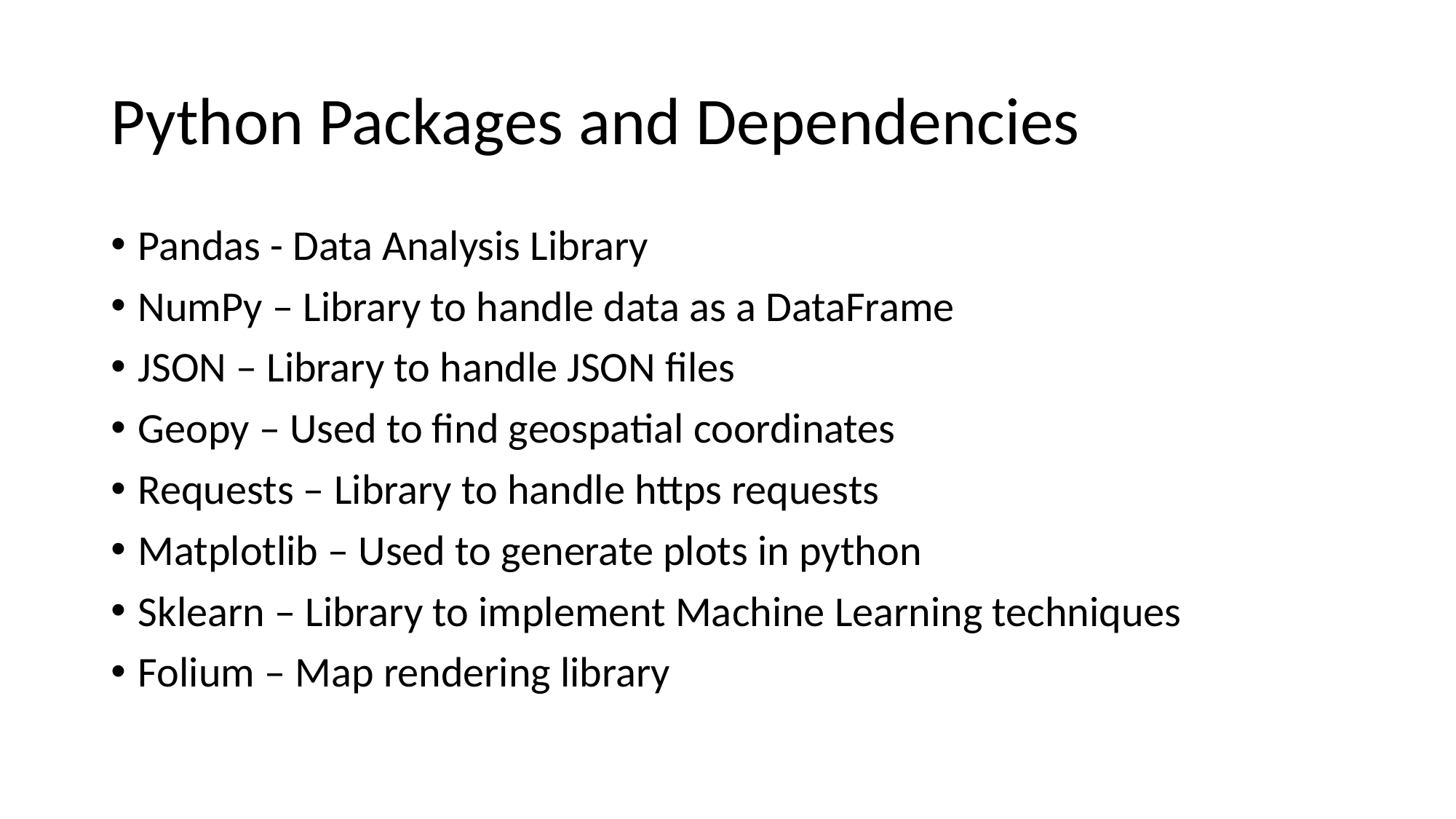

# Python Packages and Dependencies
Pandas - Data Analysis Library
NumPy – Library to handle data as a DataFrame
JSON – Library to handle JSON files
Geopy – Used to find geospatial coordinates
Requests – Library to handle https requests
Matplotlib – Used to generate plots in python
Sklearn – Library to implement Machine Learning techniques
Folium – Map rendering library